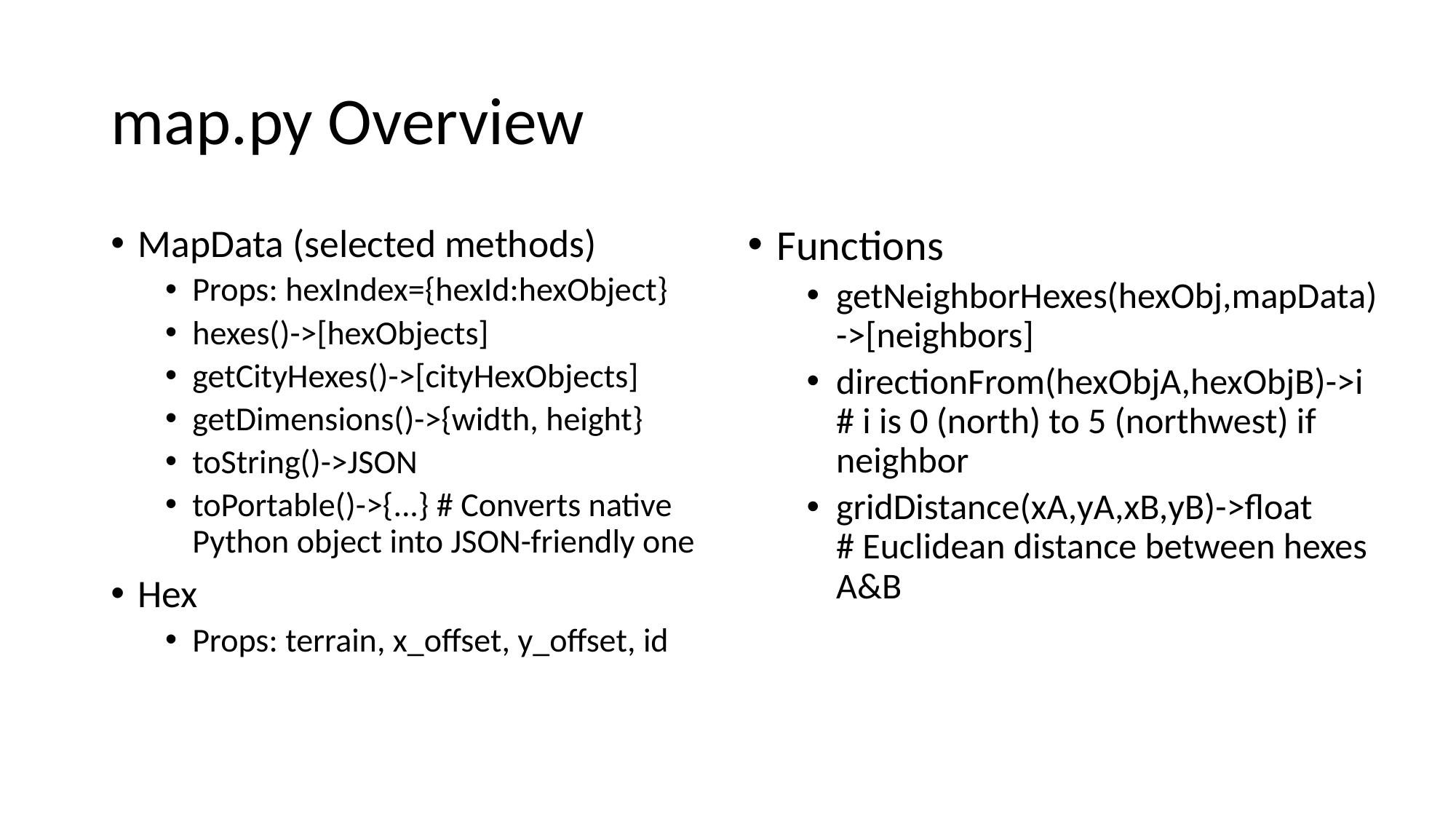

# map.py Overview
MapData (selected methods)
Props: hexIndex={hexId:hexObject}
hexes()->[hexObjects]
getCityHexes()->[cityHexObjects]
getDimensions()->{width, height}
toString()->JSON
toPortable()->{...} # Converts native Python object into JSON-friendly one
Hex
Props: terrain, x_offset, y_offset, id

Functions
getNeighborHexes(hexObj,mapData)
->[neighbors]
directionFrom(hexObjA,hexObjB)->i
# i is 0 (north) to 5 (northwest) if neighbor
gridDistance(xA,yA,xB,yB)->float
# Euclidean distance between hexes A&B